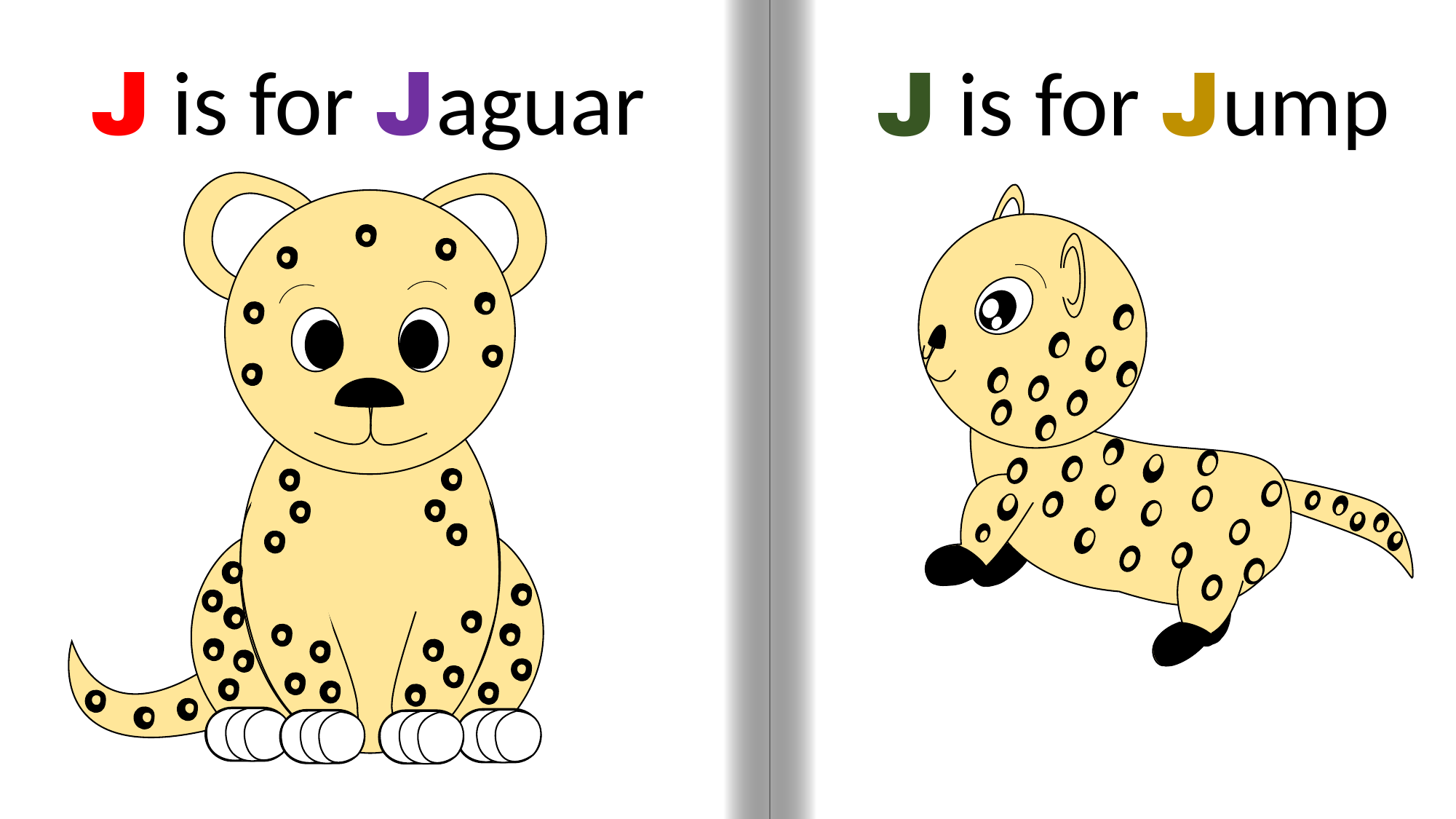

J is for Jaguar
J is for Jump